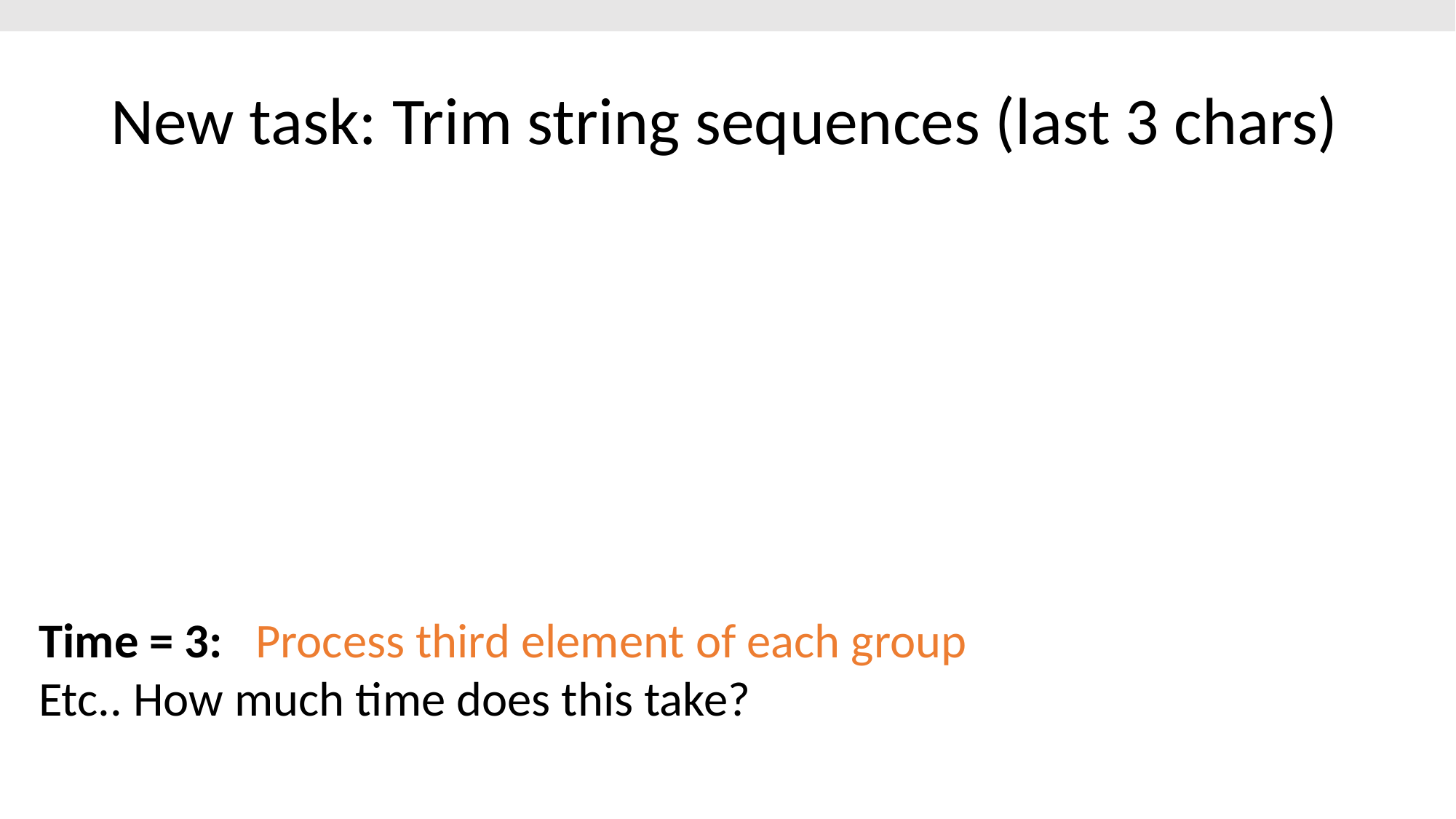

# New task: Trim string sequences (last 3 chars)
Time = 3:   Process third element of each group
Etc.. How much time does this take?